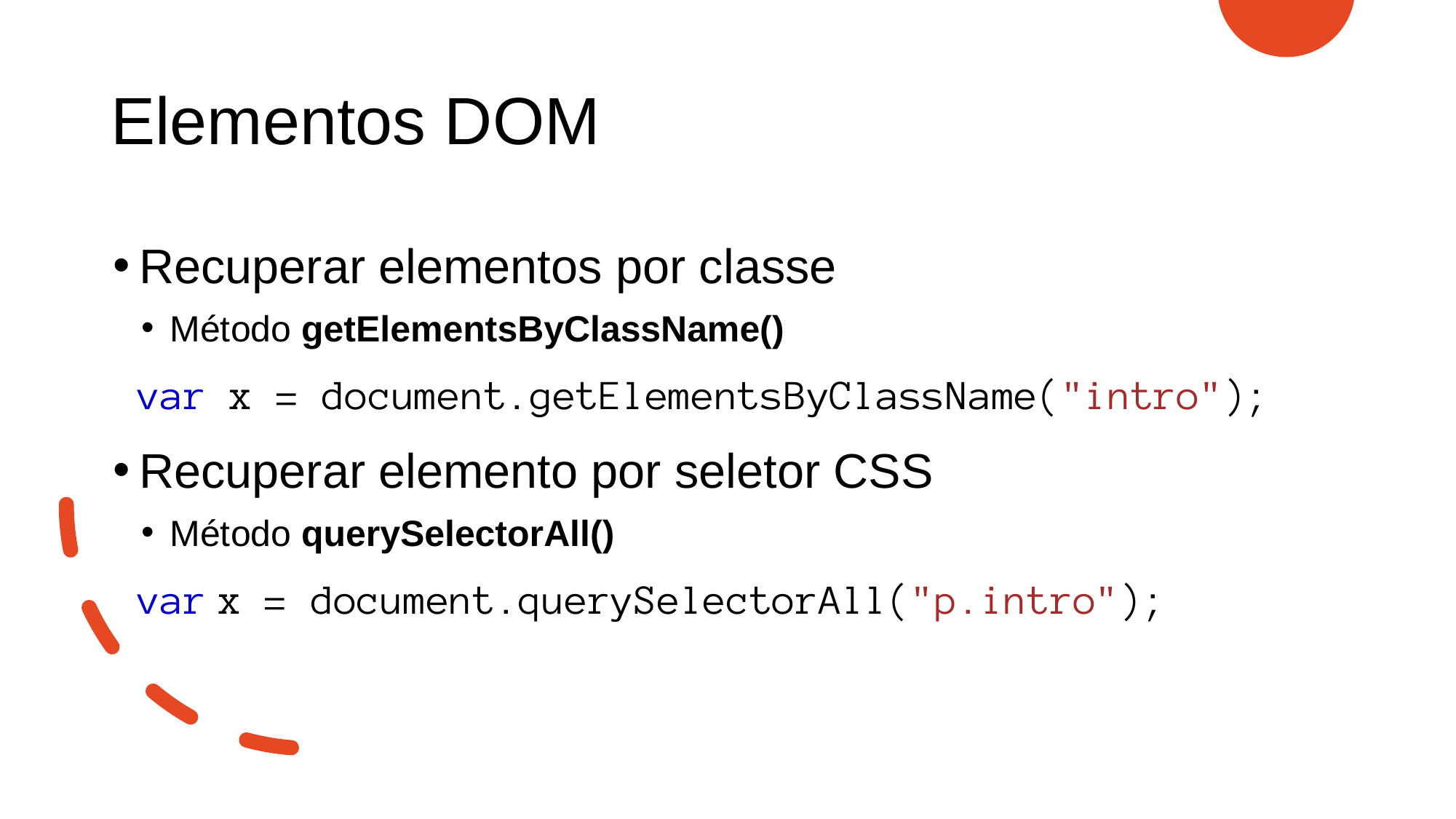

# Elementos DOM
Recuperar elementos por classe
Método getElementsByClassName()
var x = document.getElementsByClassName("intro");
Recuperar elemento por seletor CSS
Método querySelectorAll()
var x = document.querySelectorAll("p.intro");